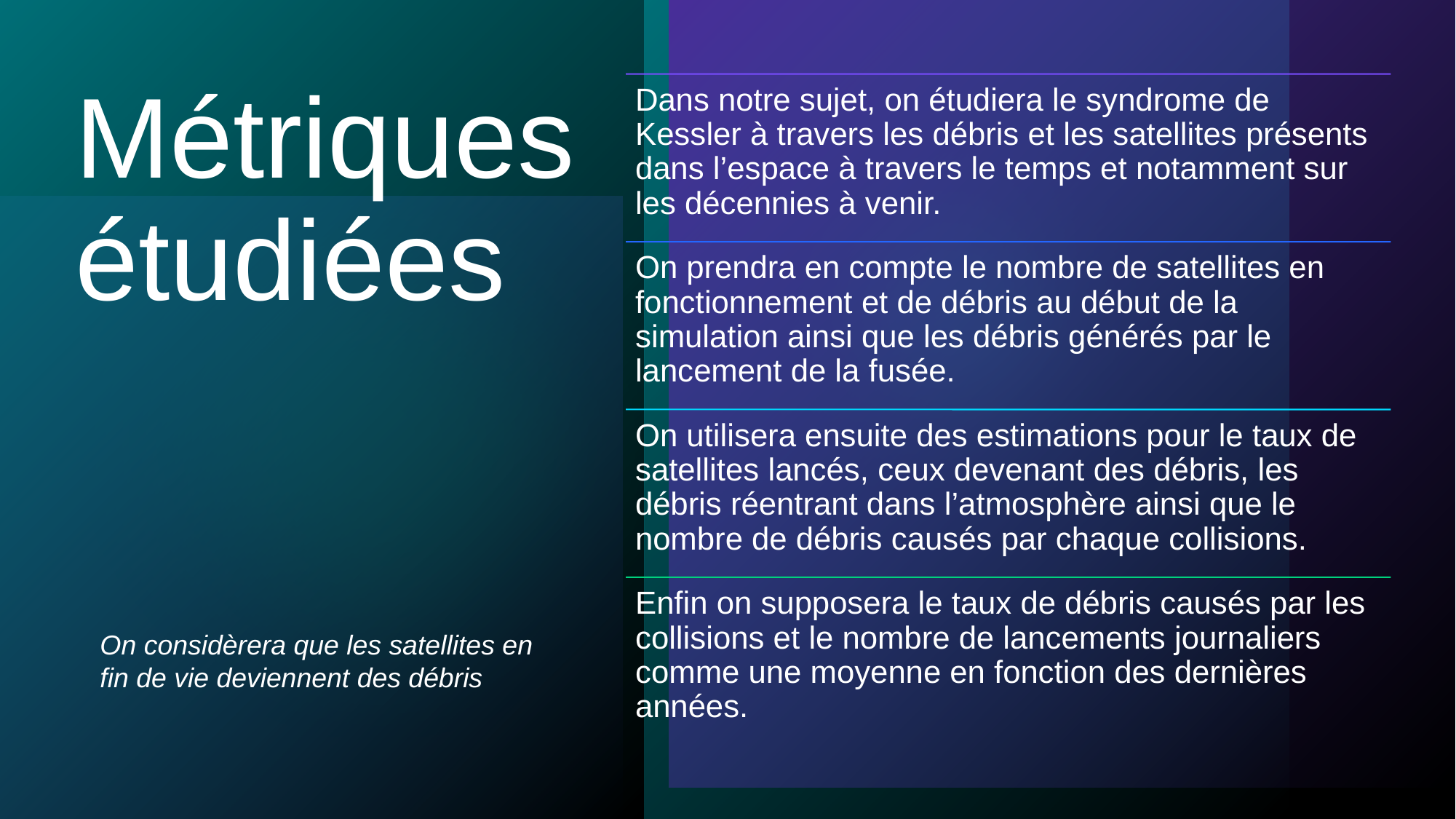

# Métriques étudiées
Dans notre sujet, on étudiera le syndrome de Kessler à travers les débris et les satellites présents dans l’espace à travers le temps et notamment sur les décennies à venir.
On prendra en compte le nombre de satellites en fonctionnement et de débris au début de la simulation ainsi que les débris générés par le lancement de la fusée.
On utilisera ensuite des estimations pour le taux de satellites lancés, ceux devenant des débris, les débris réentrant dans l’atmosphère ainsi que le nombre de débris causés par chaque collisions.
Enfin on supposera le taux de débris causés par les collisions et le nombre de lancements journaliers comme une moyenne en fonction des dernières années.
On considèrera que les satellites en fin de vie deviennent des débris